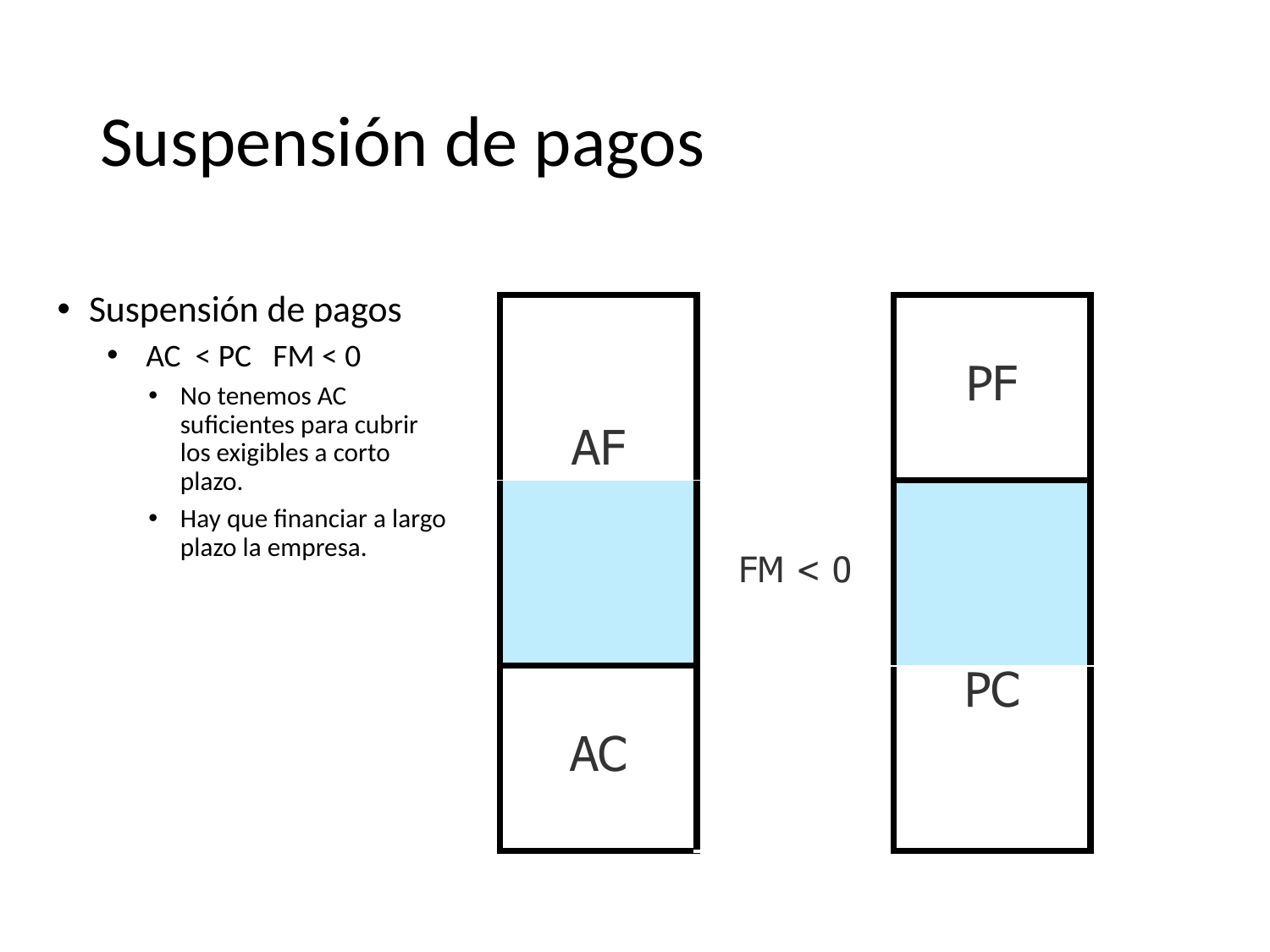

# Suspensión de pagos
Suspensión de pagos
 AC  < PC   FM < 0
No tenemos AC suficientes para cubrir los exigibles a corto plazo.
Hay que financiar a largo plazo la empresa.
| AF | FM < 0 | PF |
| --- | --- | --- |
|  |  |  |
| AC |  | PC |